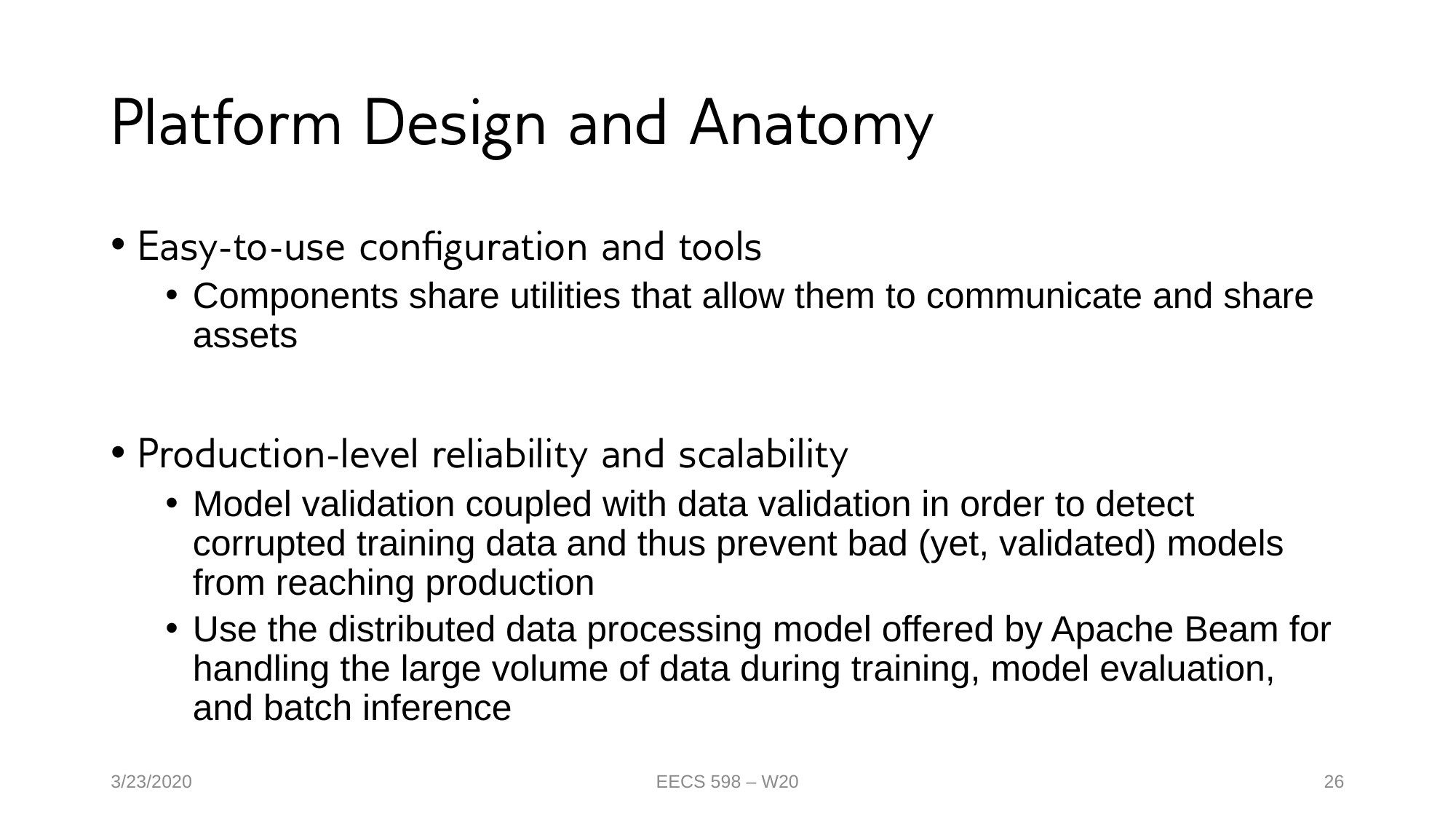

# Platform Design and Anatomy
Easy-to-use configuration and tools
Components share utilities that allow them to communicate and share assets

Production-level reliability and scalability
Model validation coupled with data validation in order to detect corrupted training data and thus prevent bad (yet, validated) models from reaching production
Use the distributed data processing model offered by Apache Beam for handling the large volume of data during training, model evaluation, and batch inference
3/23/2020
EECS 598 – W20
26